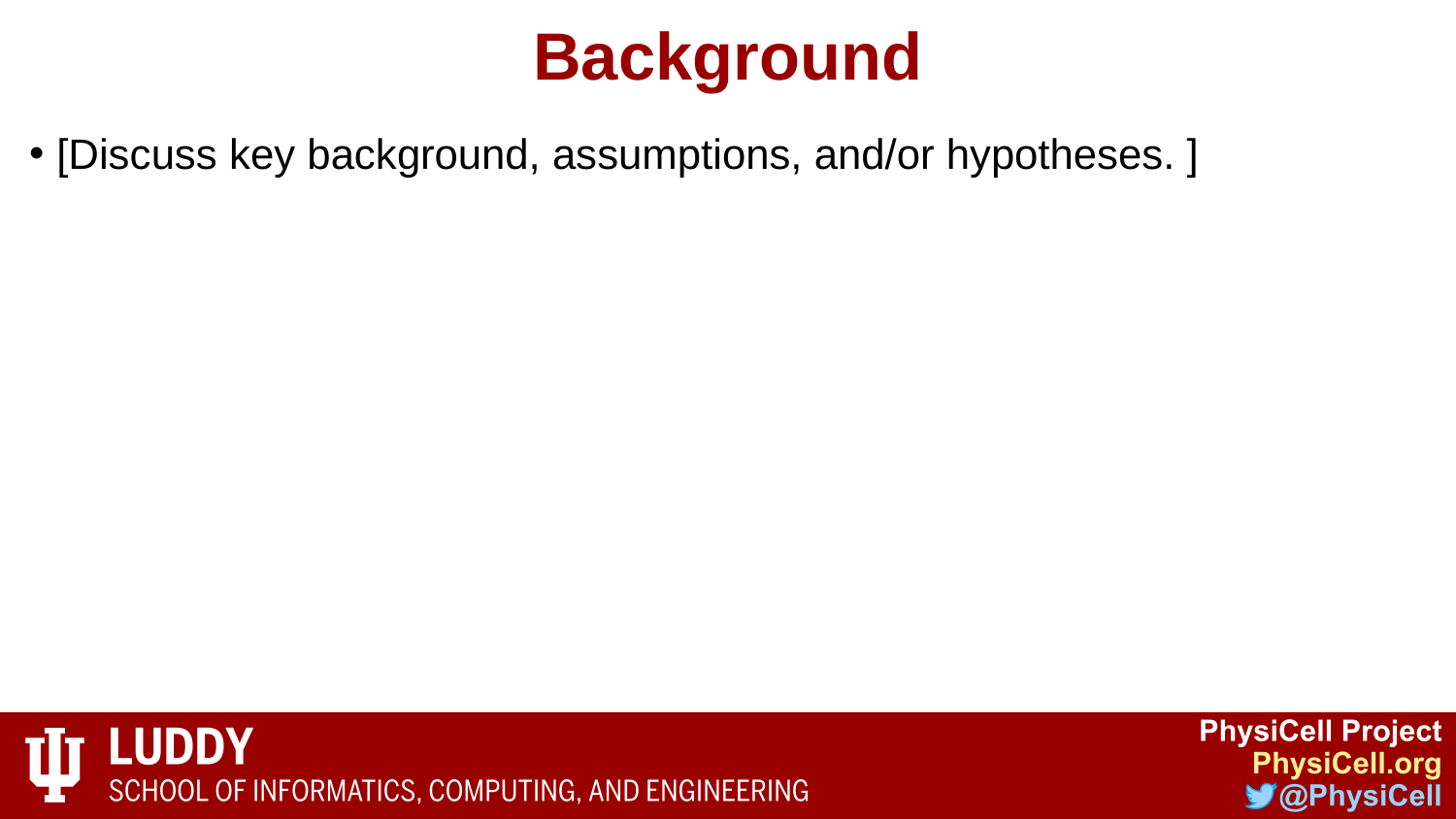

# Background
[Discuss key background, assumptions, and/or hypotheses. ]